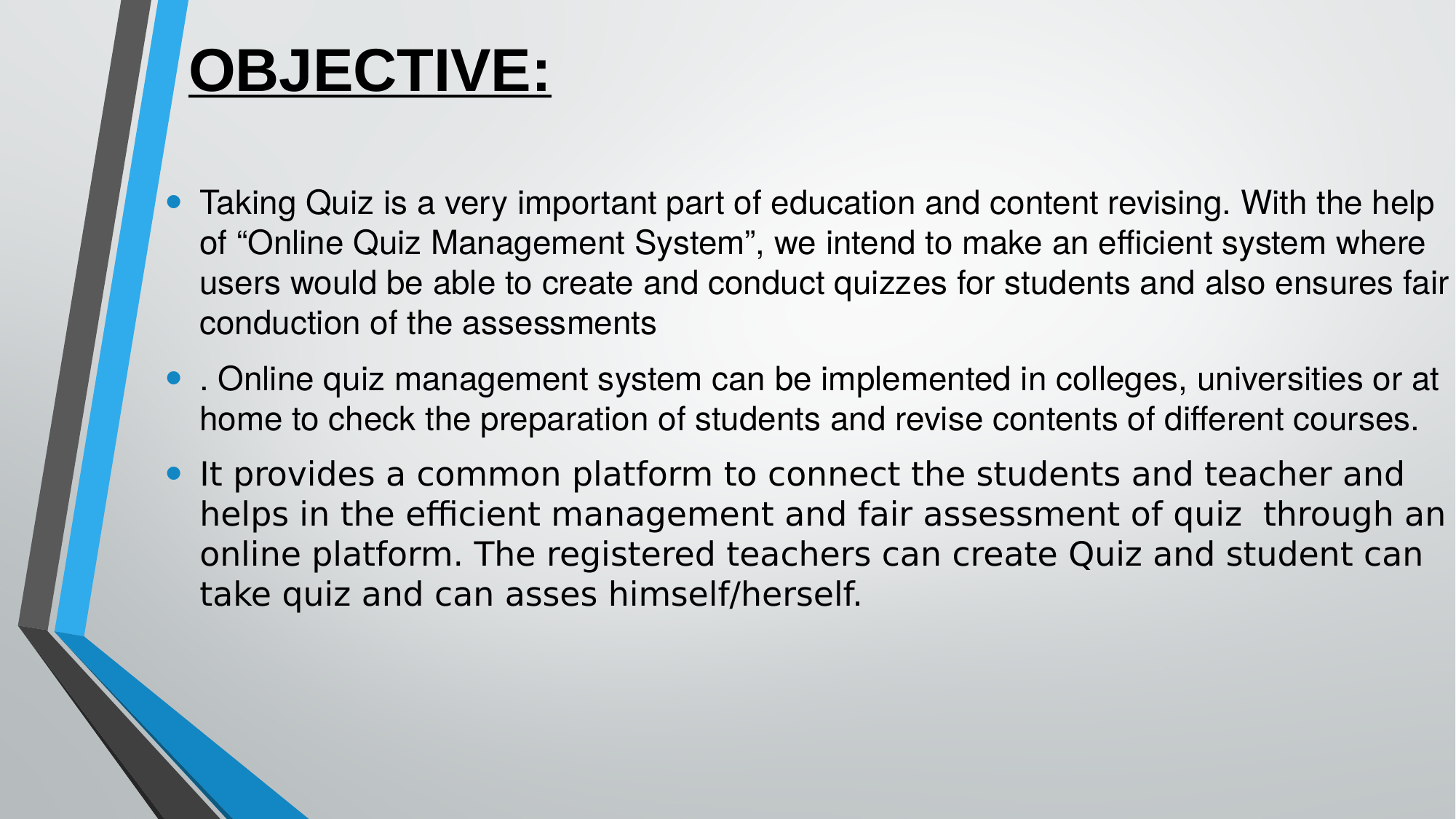

# OBJECTIVE:
Taking Quiz is a very important part of education and content revising. With the help of “Online Quiz Management System”, we intend to make an efficient system where users would be able to create and conduct quizzes for students and also ensures fair conduction of the assessments
. Online quiz management system can be implemented in colleges, universities or at home to check the preparation of students and revise contents of different courses.
It provides a common platform to connect the students and teacher and helps in the efficient management and fair assessment of quiz  through an online platform. The registered teachers can create Quiz and student can take quiz and can asses himself/herself.